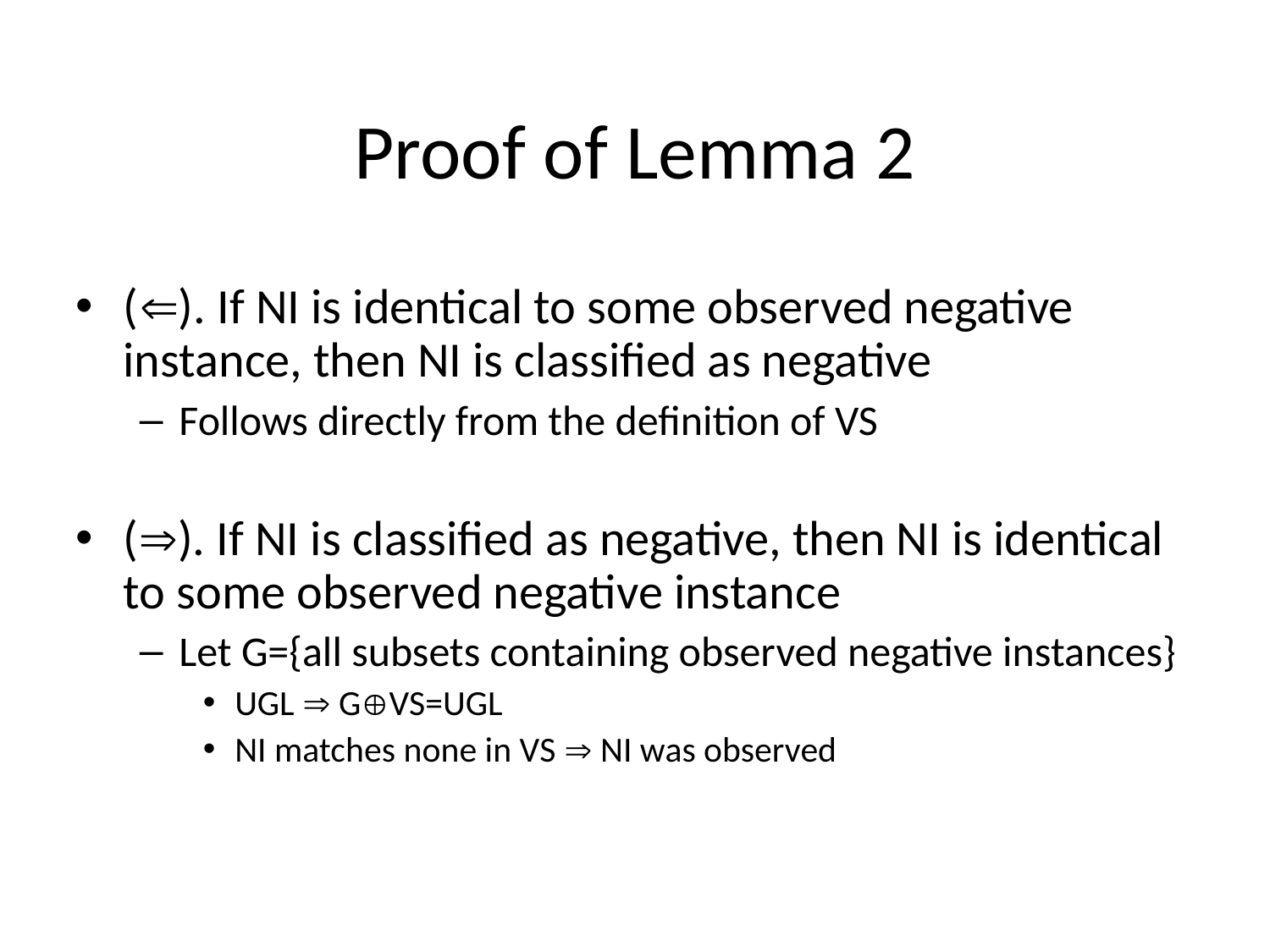

Proof of Lemma 2
(⇐). If NI is identical to some observed negative instance, then NI is classified as negative
Follows directly from the definition of VS

(⇒). If NI is classified as negative, then NI is identical to some observed negative instance
Let G={all subsets containing observed negative instances}
UGL ⇒ G⊕VS=UGL
NI matches none in VS ⇒ NI was observed